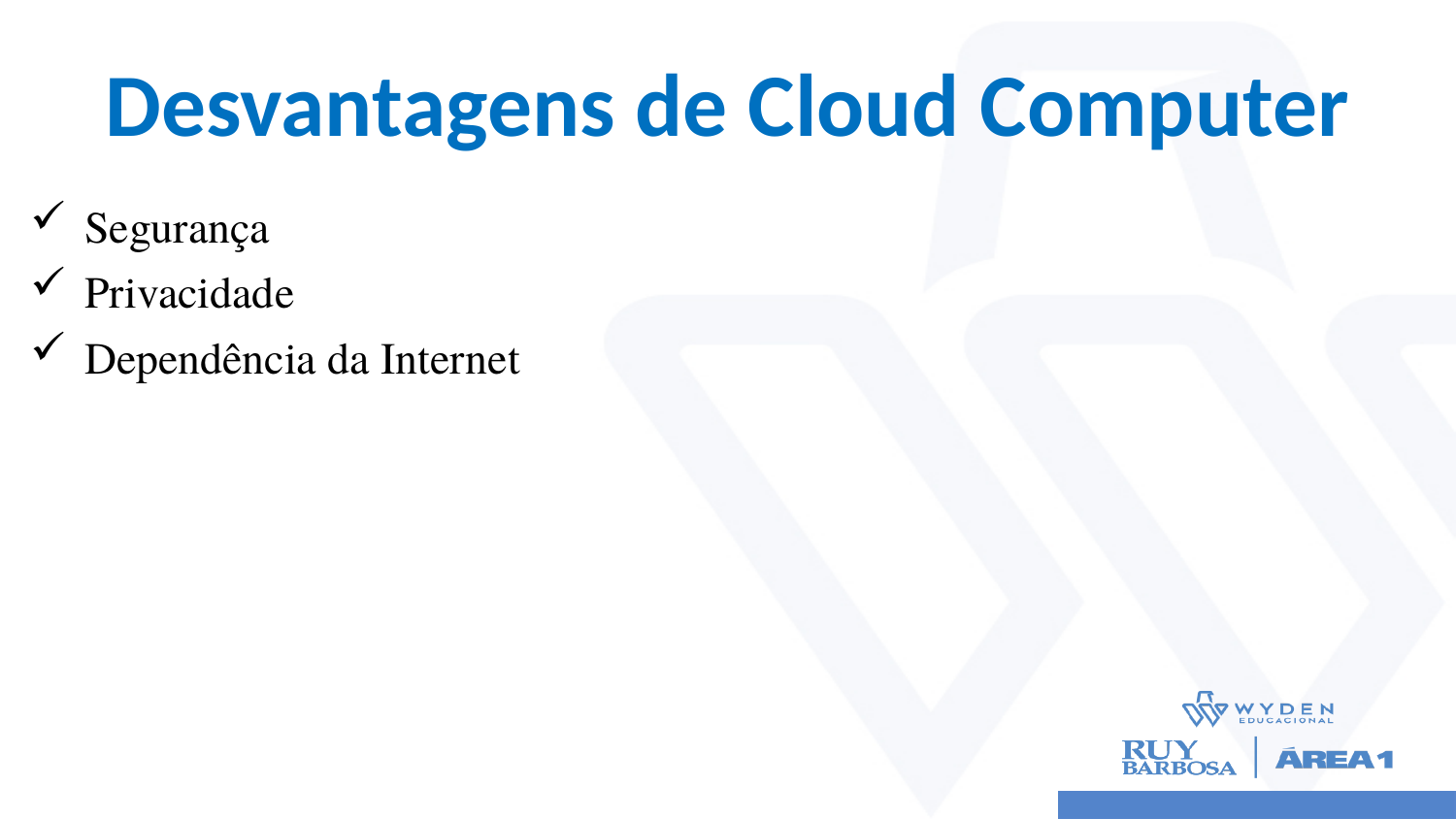

# Desvantagens de Cloud Computer
Segurança
Privacidade
Dependência da Internet